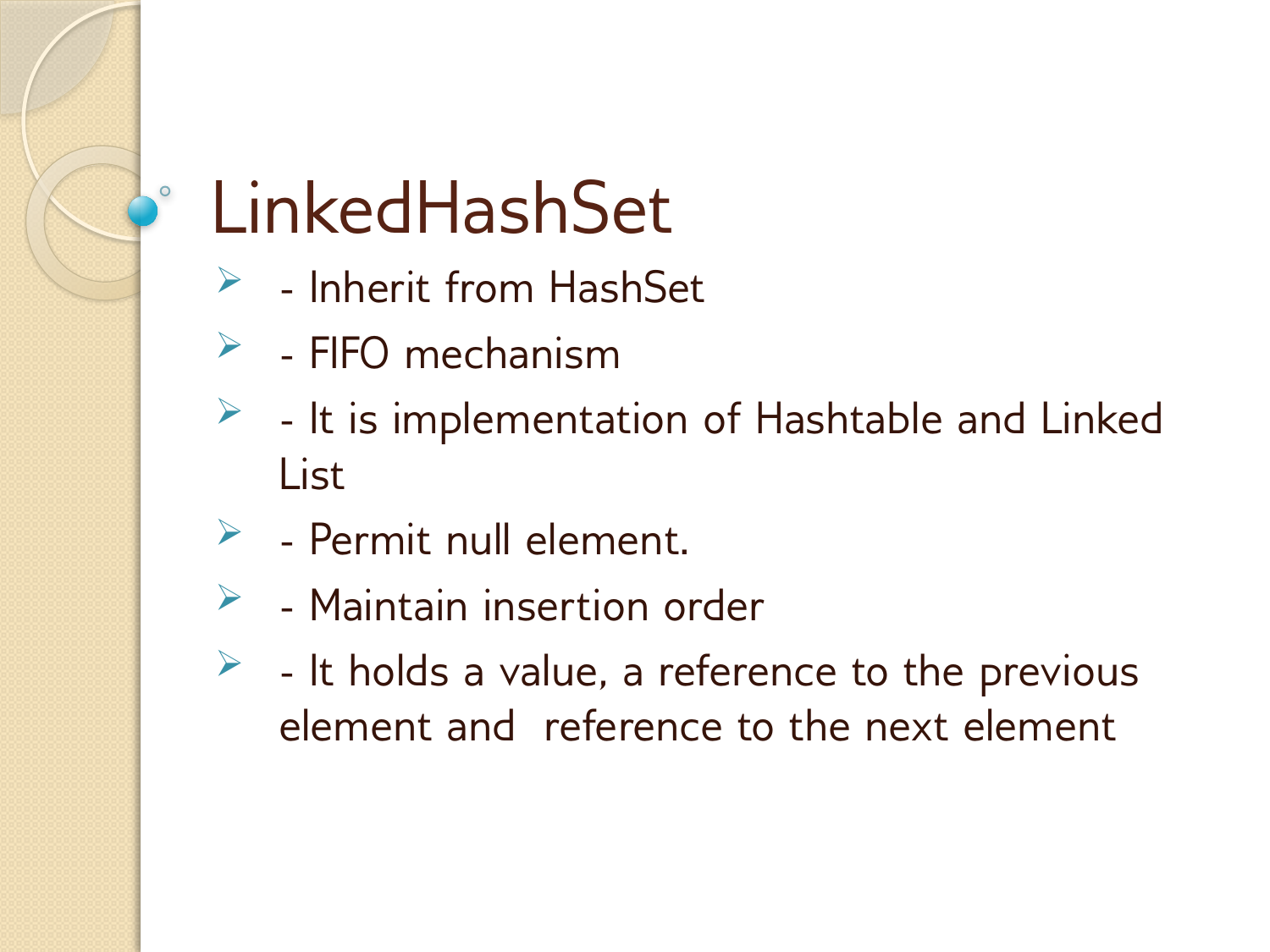

# LinkedHashSet
- Inherit from HashSet
- FIFO mechanism
- It is implementation of Hashtable and Linked List
- Permit null element.
- Maintain insertion order
- It holds a value, a reference to the previous element and  reference to the next element